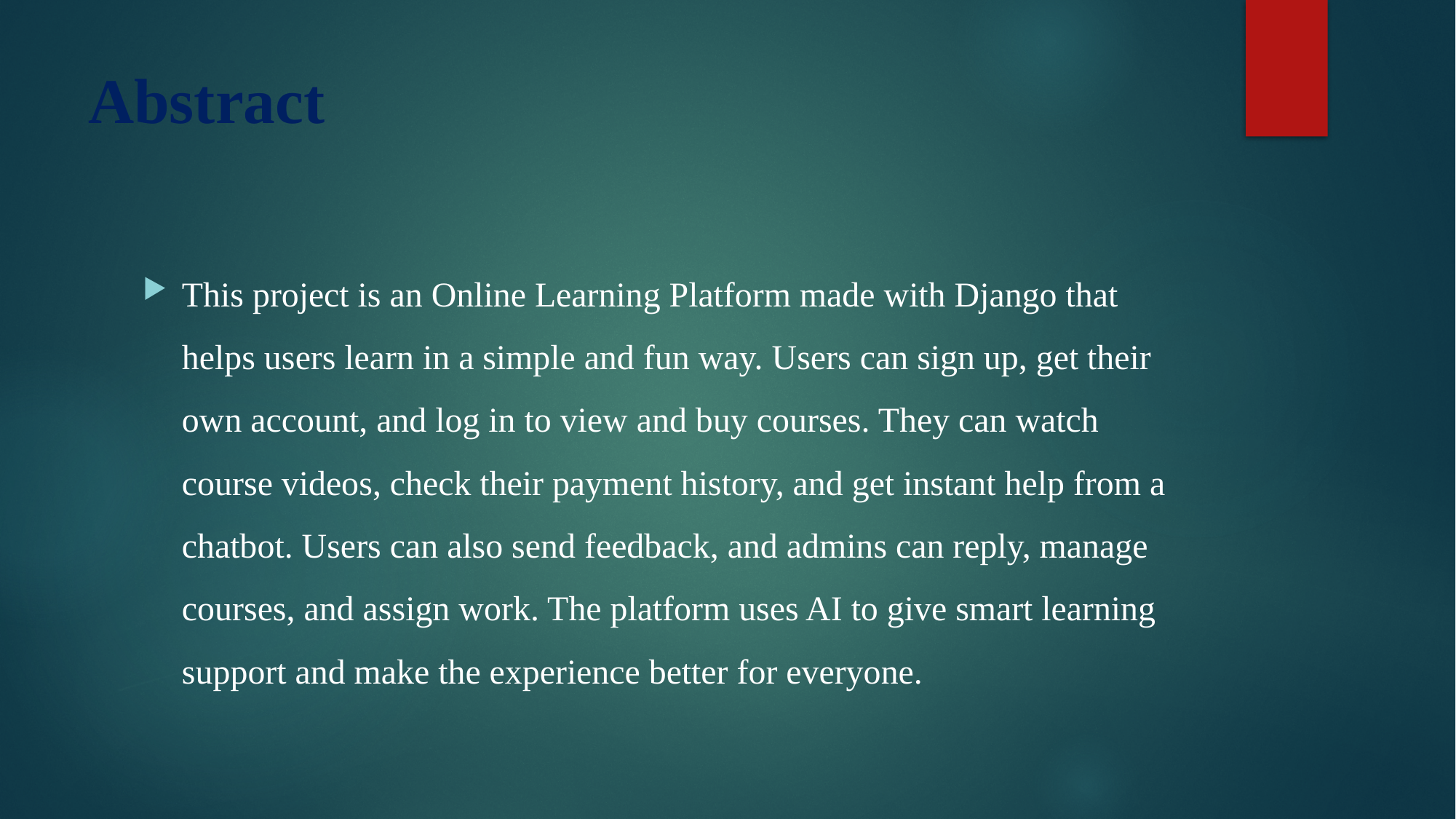

# Abstract
This project is an Online Learning Platform made with Django that helps users learn in a simple and fun way. Users can sign up, get their own account, and log in to view and buy courses. They can watch course videos, check their payment history, and get instant help from a chatbot. Users can also send feedback, and admins can reply, manage courses, and assign work. The platform uses AI to give smart learning support and make the experience better for everyone.